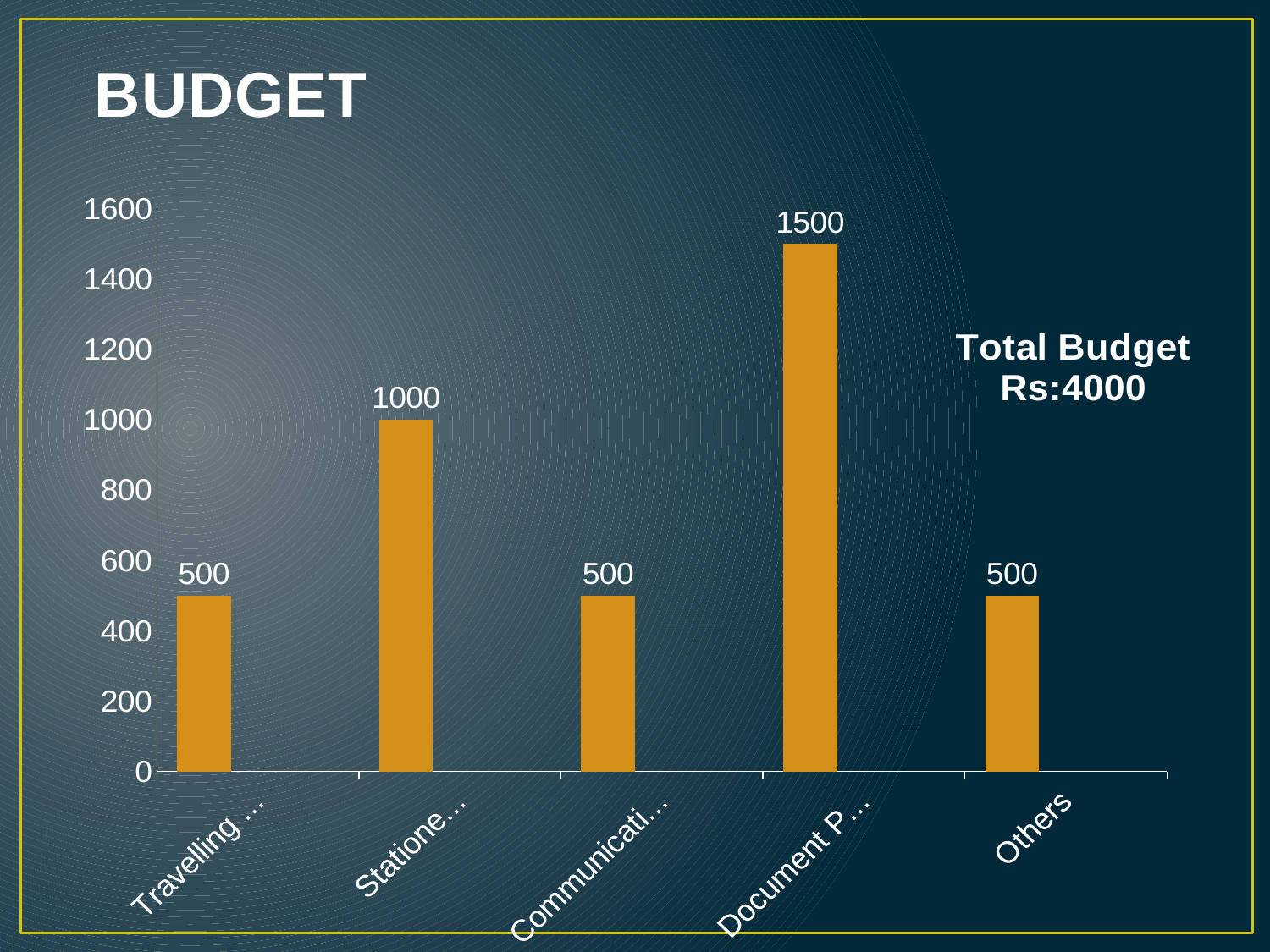

# BUDGET

### Chart: Total Budget
Rs:4000

| Category | Column3 | Column1 | Column2 |
|---|---|---|---|
| Travelling Charges | 500.0 | None | None |
| Stationeries | 1000.0 | None | None |
| Communication Charges | 500.0 | None | None |
| Document Preparing  | 1500.0 | None | None |
| Others | 500.0 | None | None |